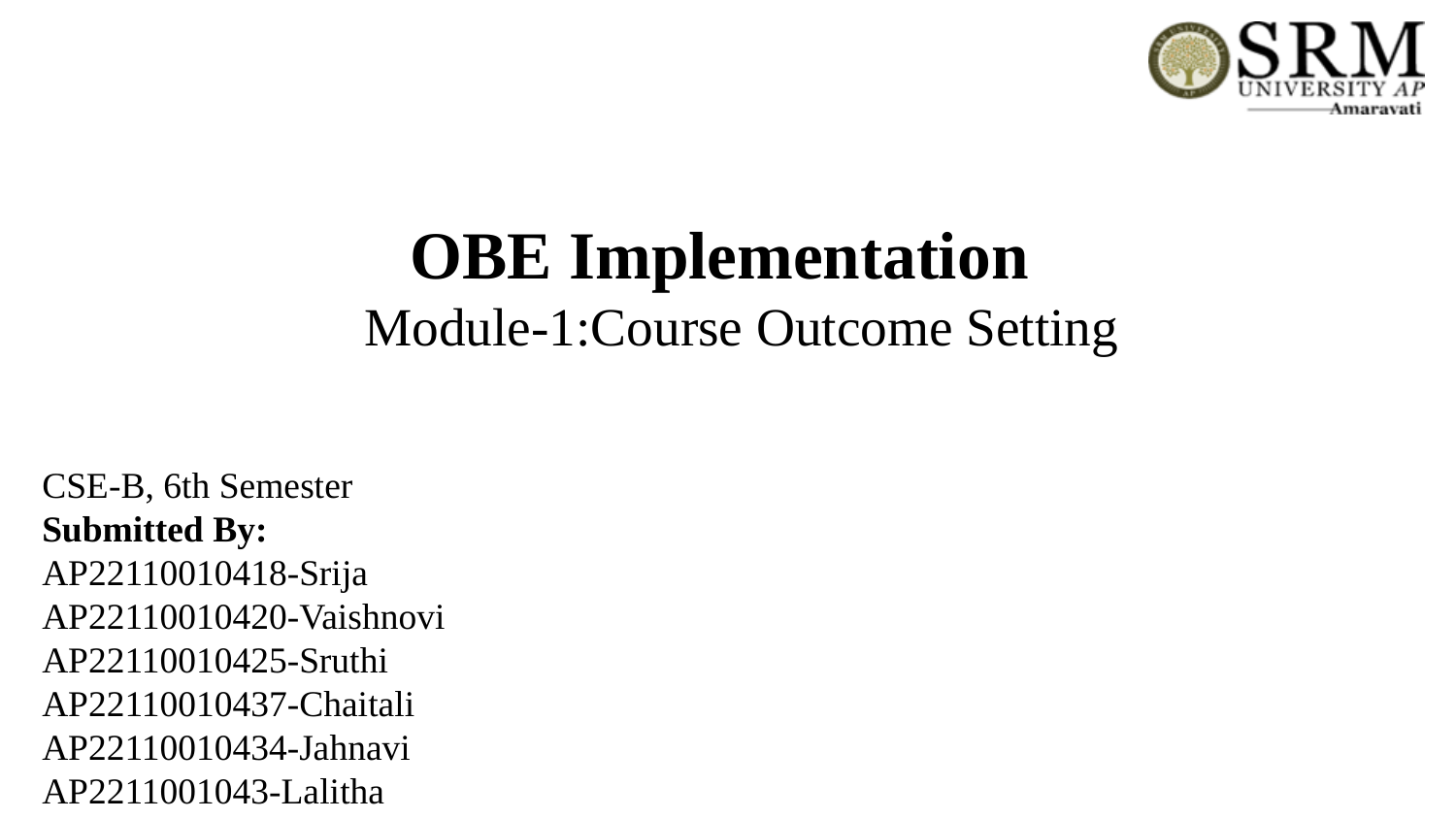

OBE Implementation
  Module-1:Course Outcome Setting
CSE-B, 6th Semester
Submitted By:
AP22110010418-Srija
AP22110010420-Vaishnovi
AP22110010425-Sruthi
AP22110010437-Chaitali
AP22110010434-Jahnavi
AP2211001043-Lalitha